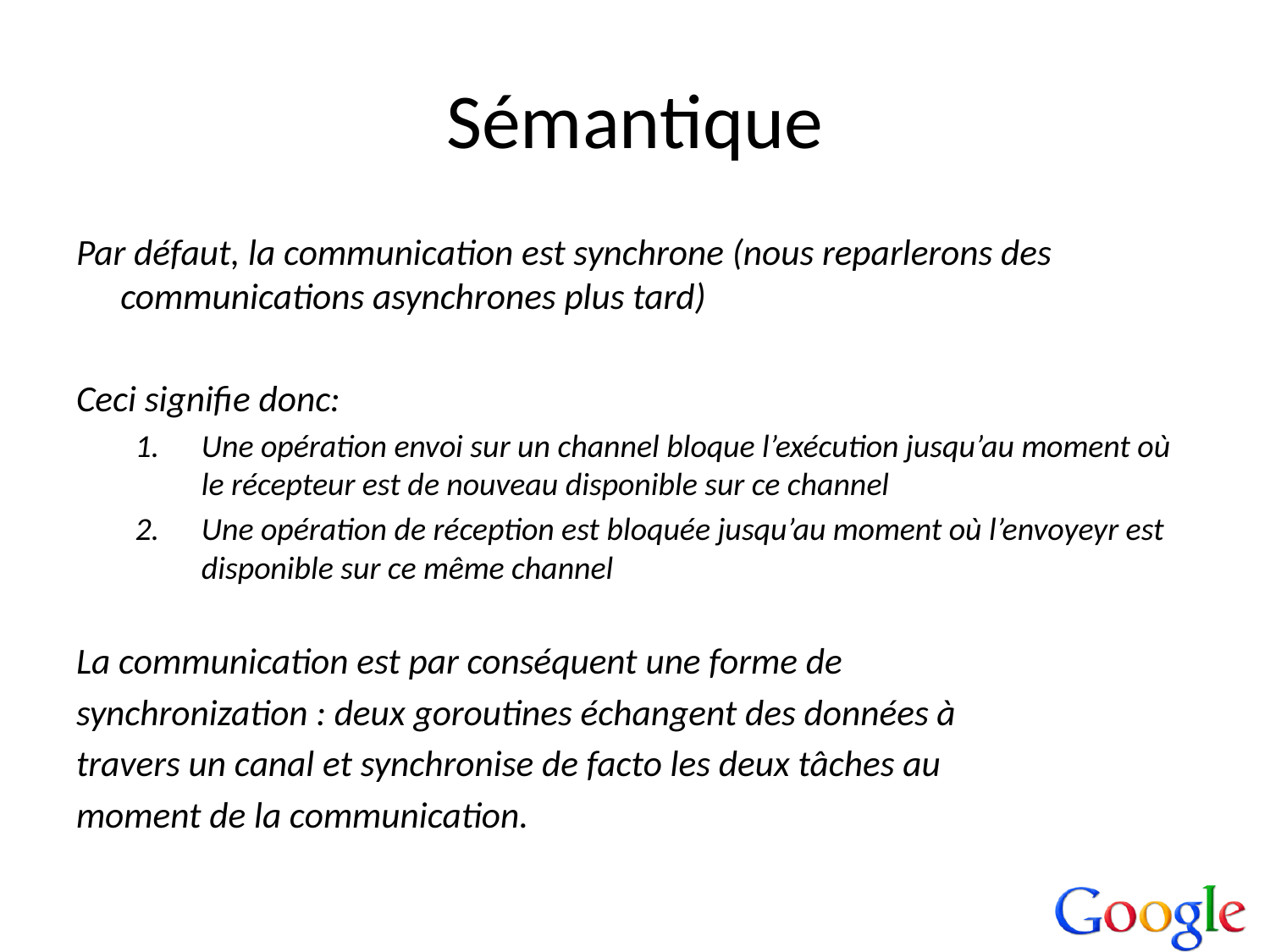

# Sémantique
Par défaut, la communication est synchrone (nous reparlerons des communications asynchrones plus tard)

Ceci signifie donc:
Une opération envoi sur un channel bloque l’exécution jusqu’au moment où le récepteur est de nouveau disponible sur ce channel
Une opération de réception est bloquée jusqu’au moment où l’envoyeyr est disponible sur ce même channel

La communication est par conséquent une forme de
synchronization : deux goroutines échangent des données à
travers un canal et synchronise de facto les deux tâches au
moment de la communication.